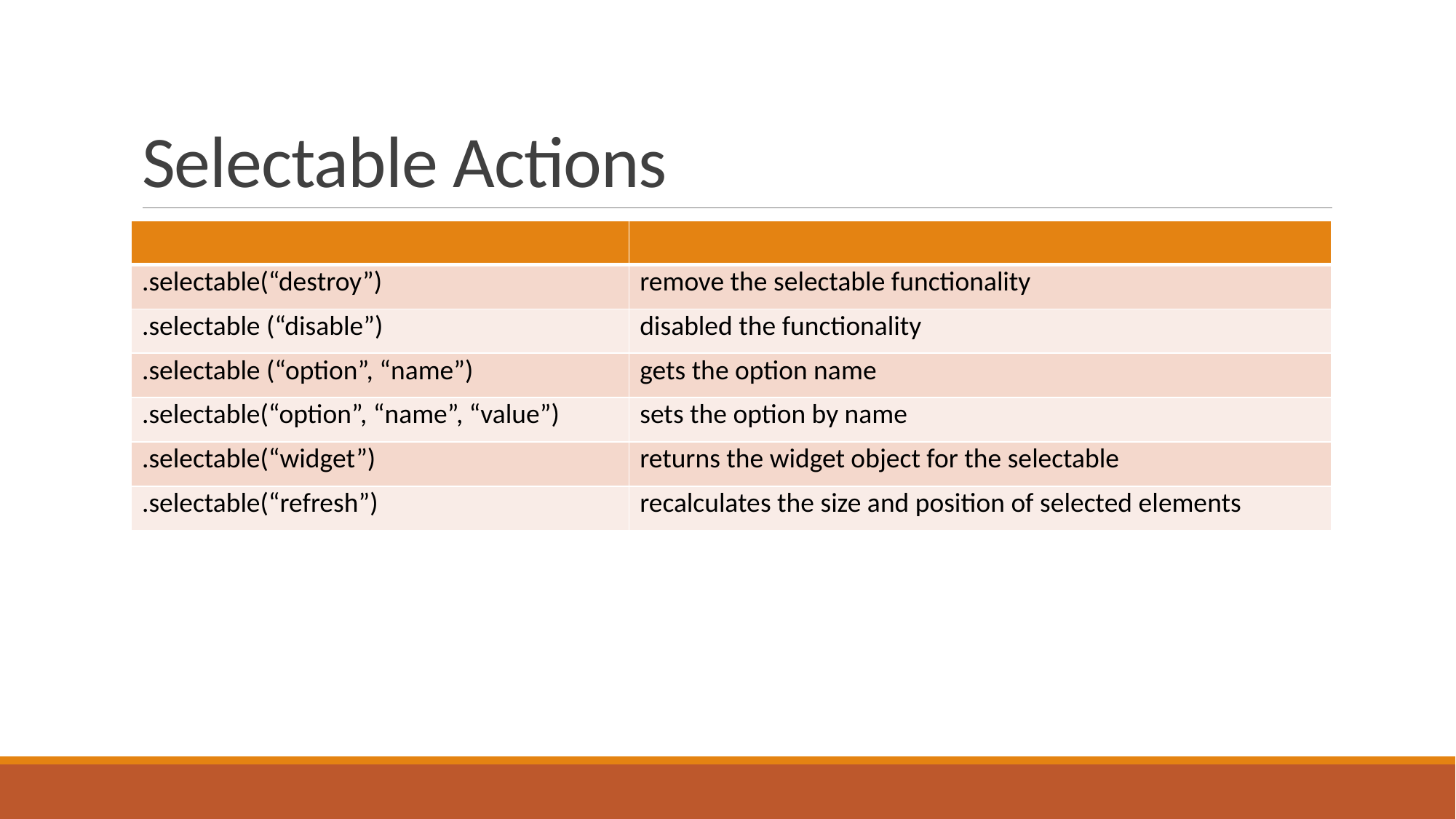

# Selectable Actions
|  |  |
| --- | --- |
| .selectable(“destroy”) | remove the selectable functionality |
| .selectable (“disable”) | disabled the functionality |
| .selectable (“option”, “name”) | gets the option name |
| .selectable(“option”, “name”, “value”) | sets the option by name |
| .selectable(“widget”) | returns the widget object for the selectable |
| .selectable(“refresh”) | recalculates the size and position of selected elements |